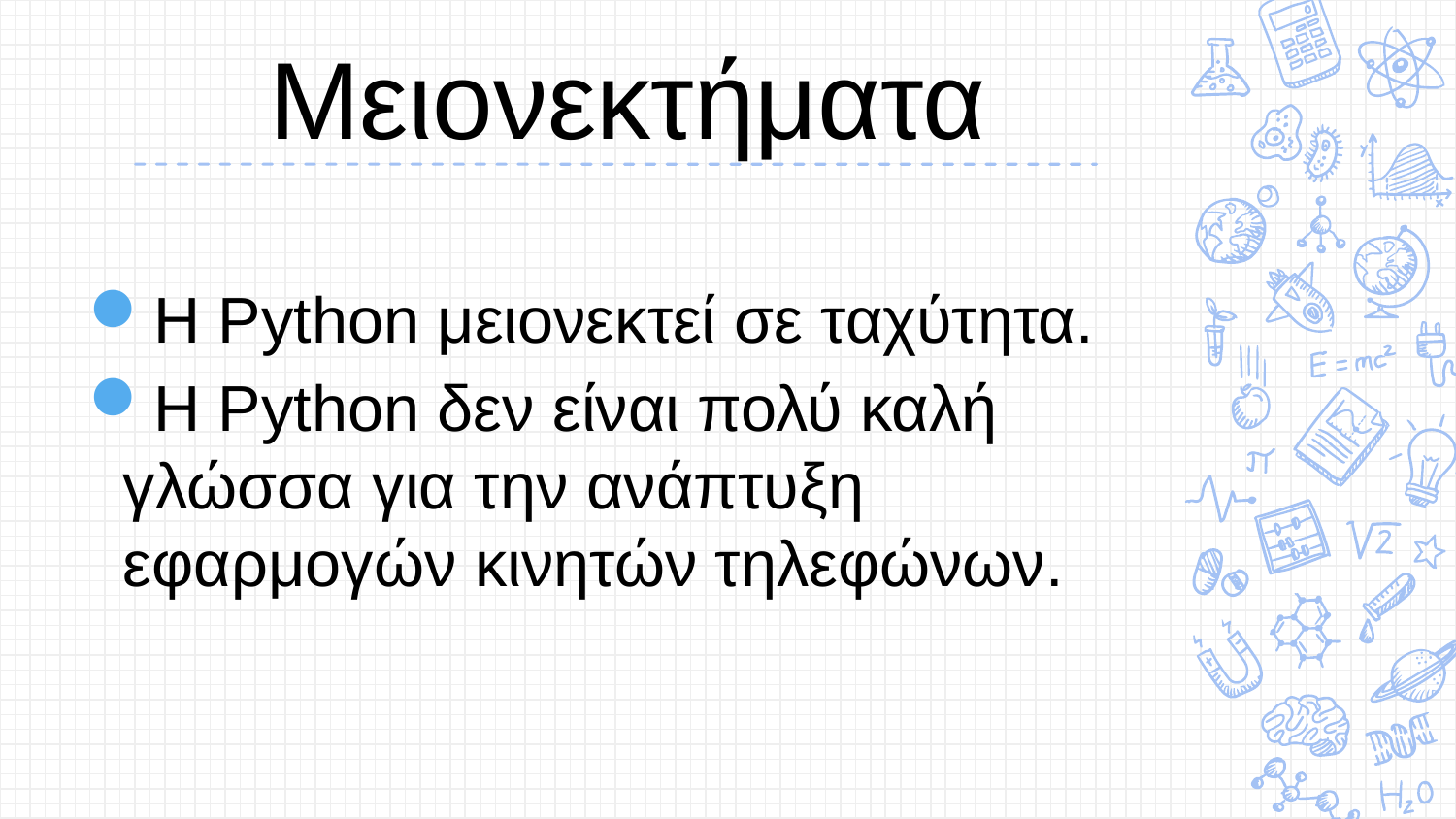

Μειονεκτήματα

Η Python μειονεκτεί σε ταχύτητα.
Η Python δεν είναι πολύ καλή γλώσσα για την ανάπτυξη εφαρμογών κινητών τηλεφώνων.